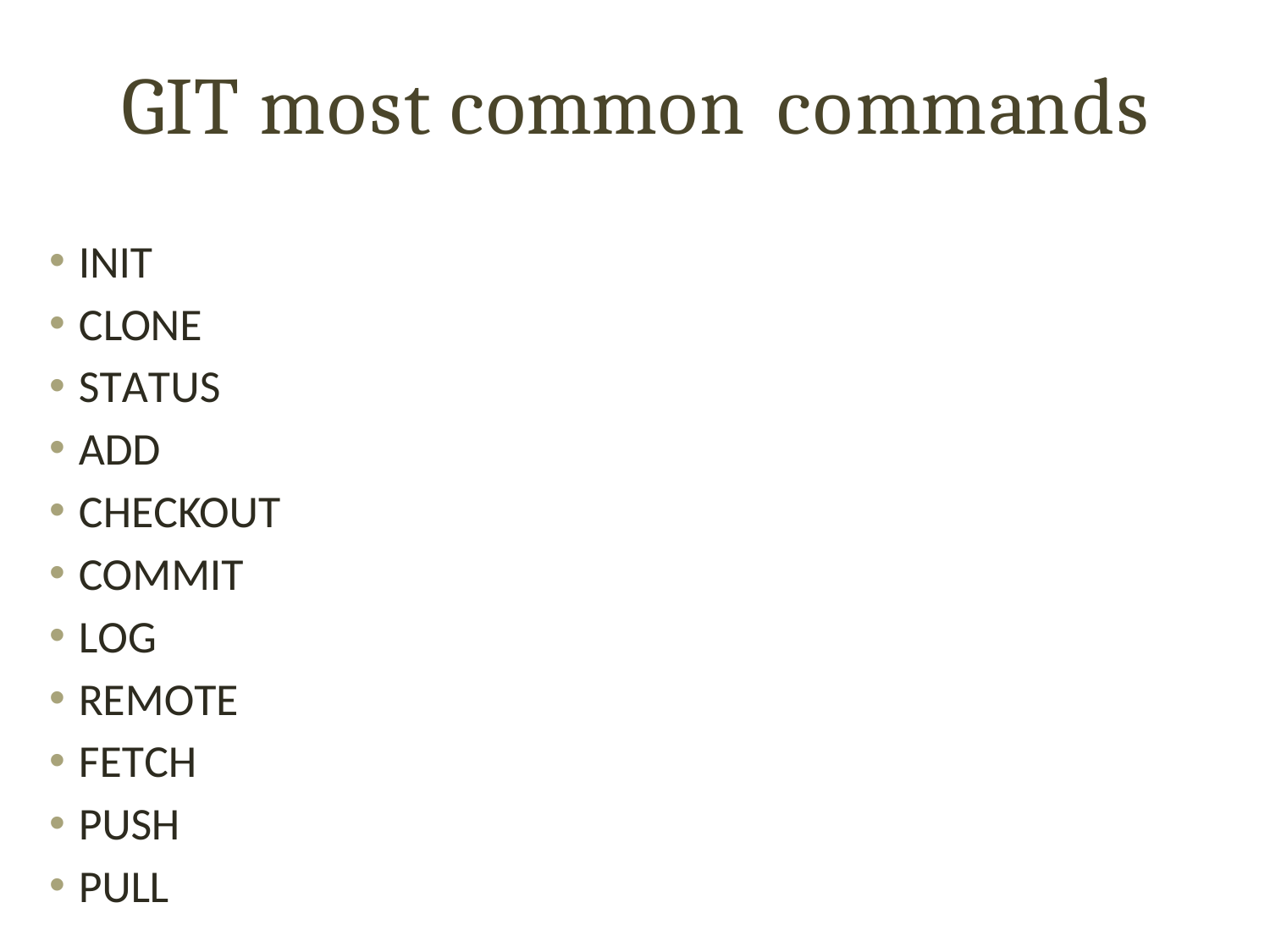

# GIT most common commands
INIT
CLONE
STATUS
ADD
CHECKOUT
COMMIT
LOG
REMOTE
FETCH
PUSH
PULL